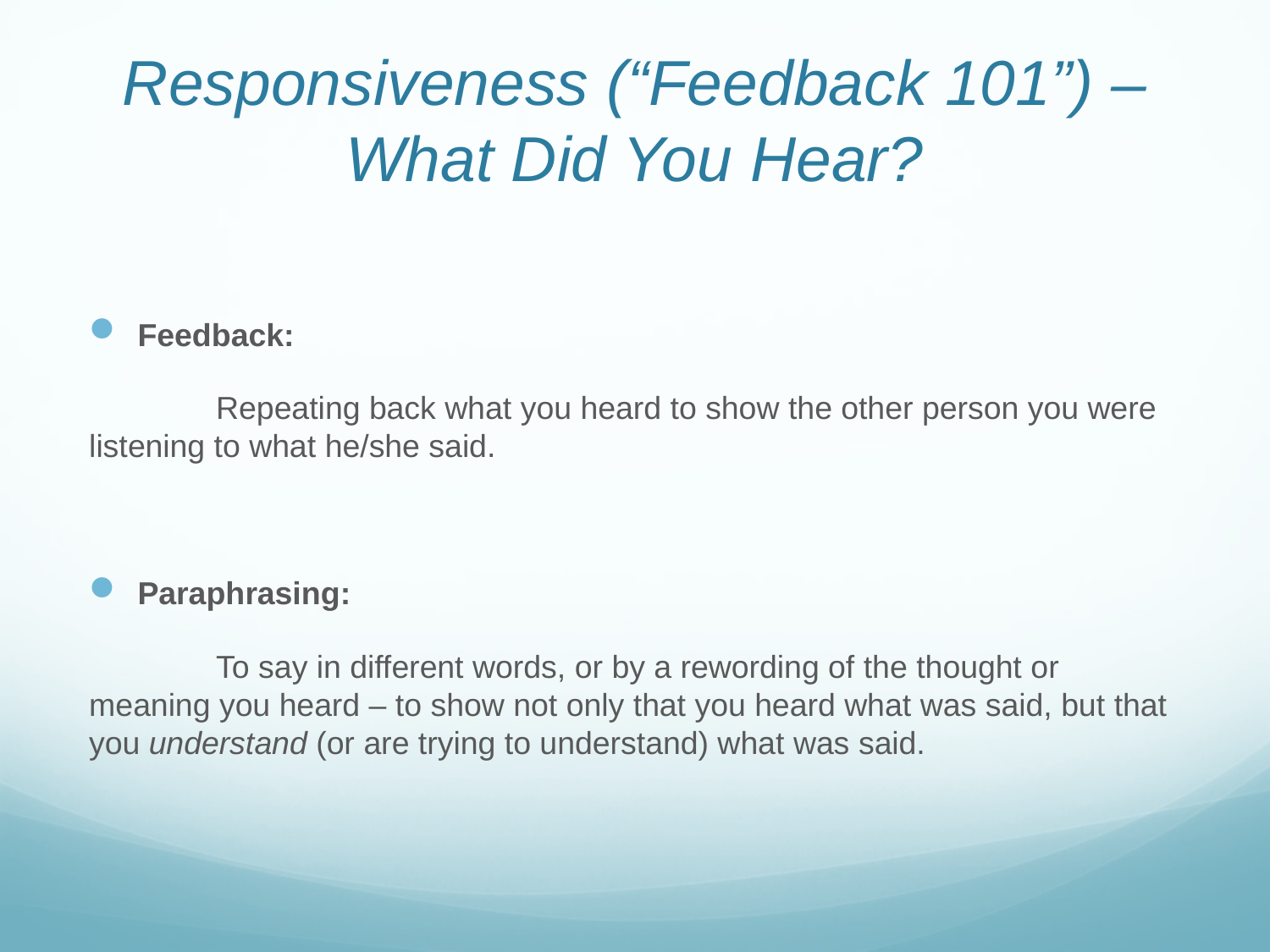

# Responsiveness (“Feedback 101”) – What Did You Hear?

Feedback:
	Repeating back what you heard to show the other person you were listening to what he/she said.

Paraphrasing:
	To say in different words, or by a rewording of the thought or meaning you heard – to show not only that you heard what was said, but that you understand (or are trying to understand) what was said.